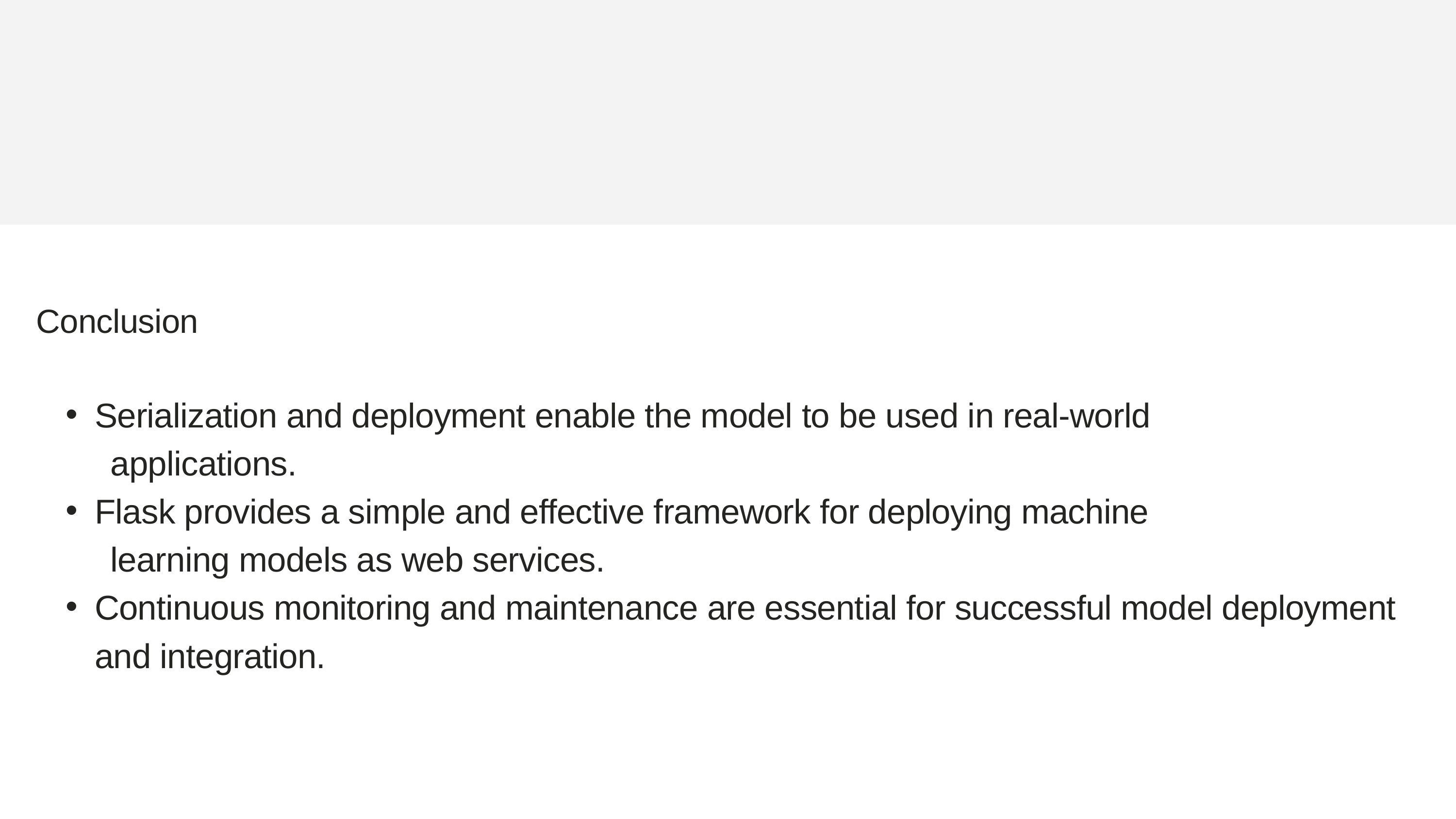

Conclusion

Serialization and deployment enable the model to be used in real-world
        applications.
Flask provides a simple and effective framework for deploying machine
        learning models as web services.
Continuous monitoring and maintenance are essential for successful model deployment and integration.